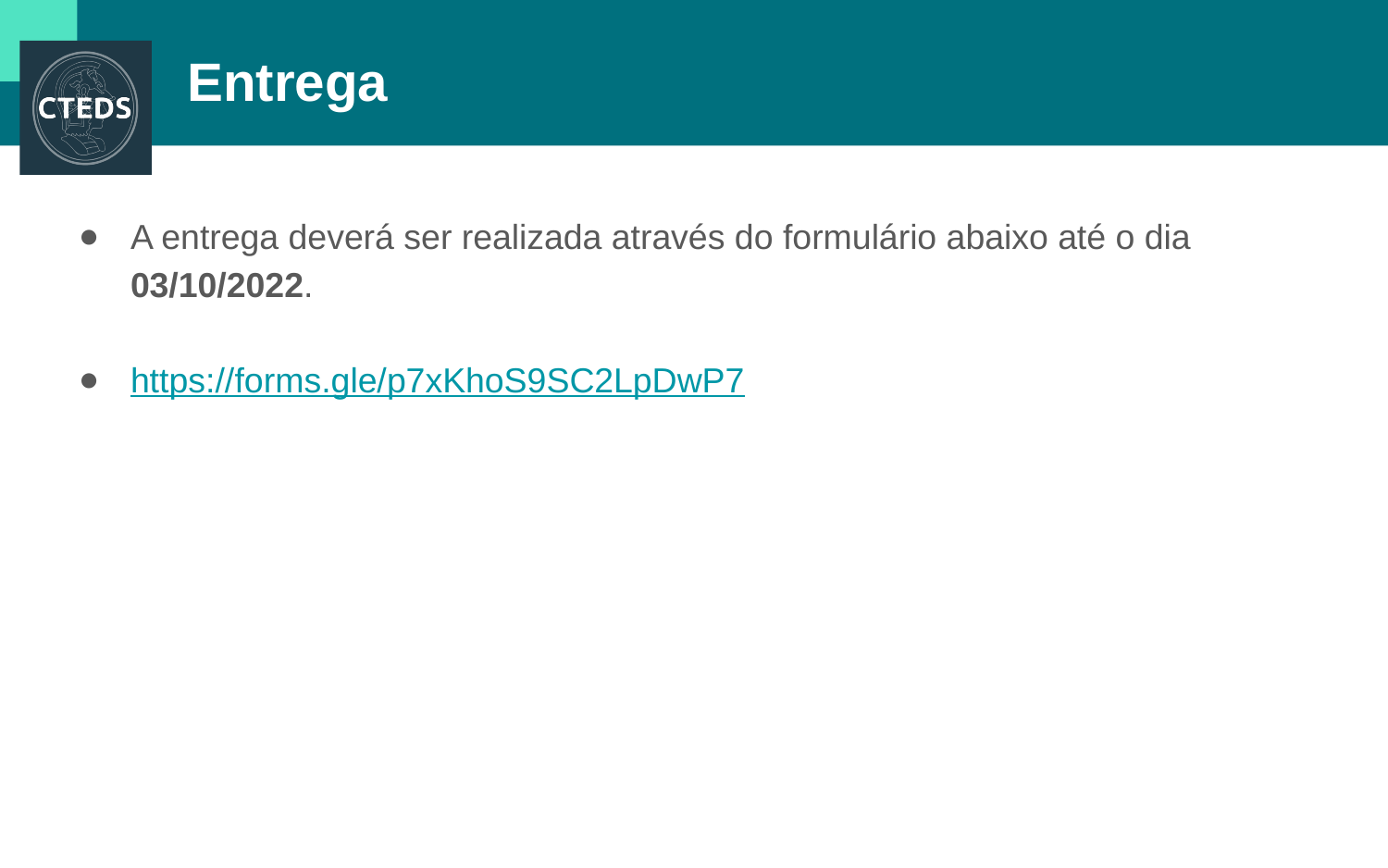

# Entrega
A entrega deverá ser realizada através do formulário abaixo até o dia 03/10/2022.

https://forms.gle/p7xKhoS9SC2LpDwP7